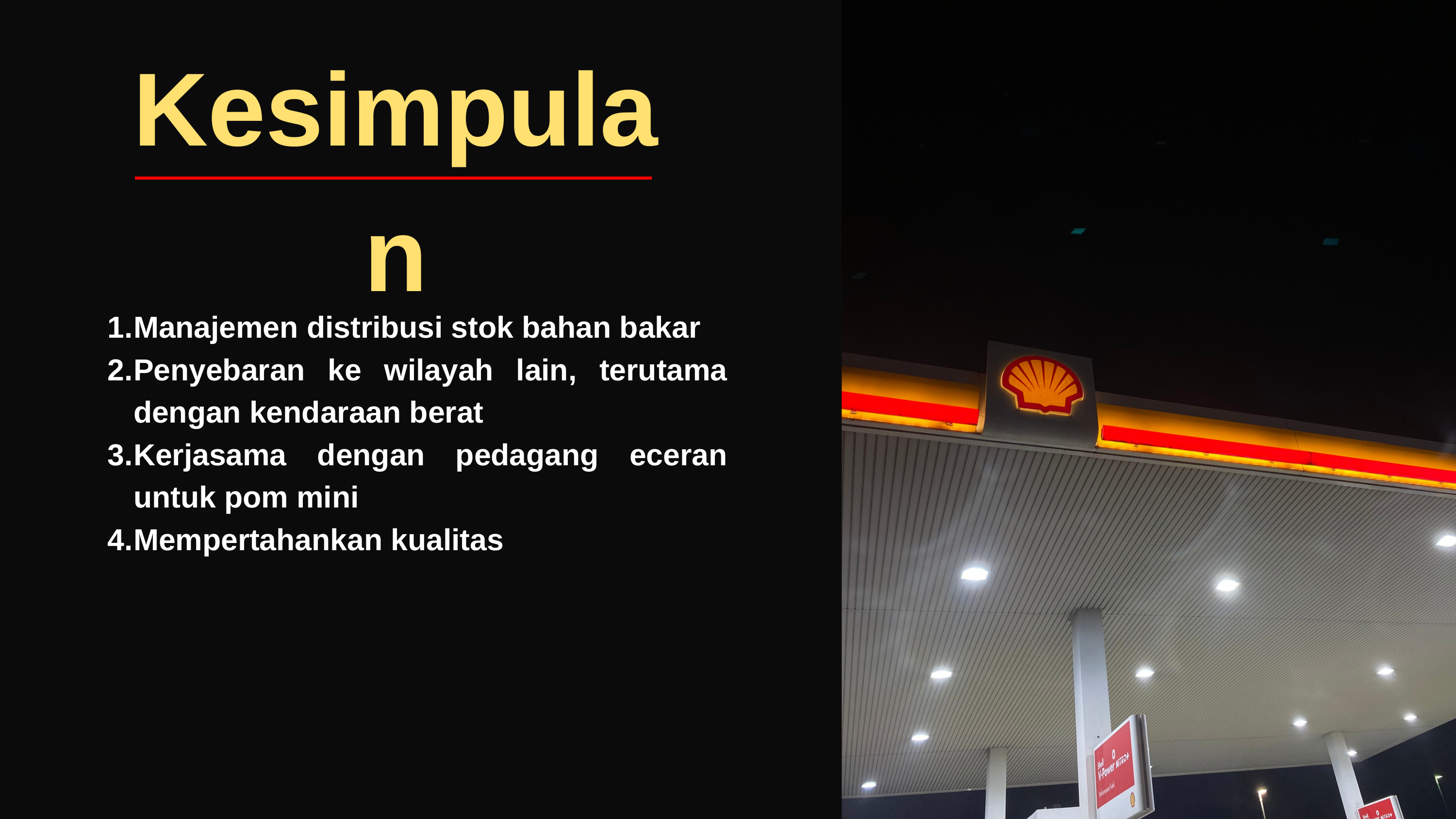

Kesimpulan

Manajemen distribusi stok bahan bakar
Penyebaran ke wilayah lain, terutama dengan kendaraan berat
Kerjasama dengan pedagang eceran untuk pom mini
Mempertahankan kualitas